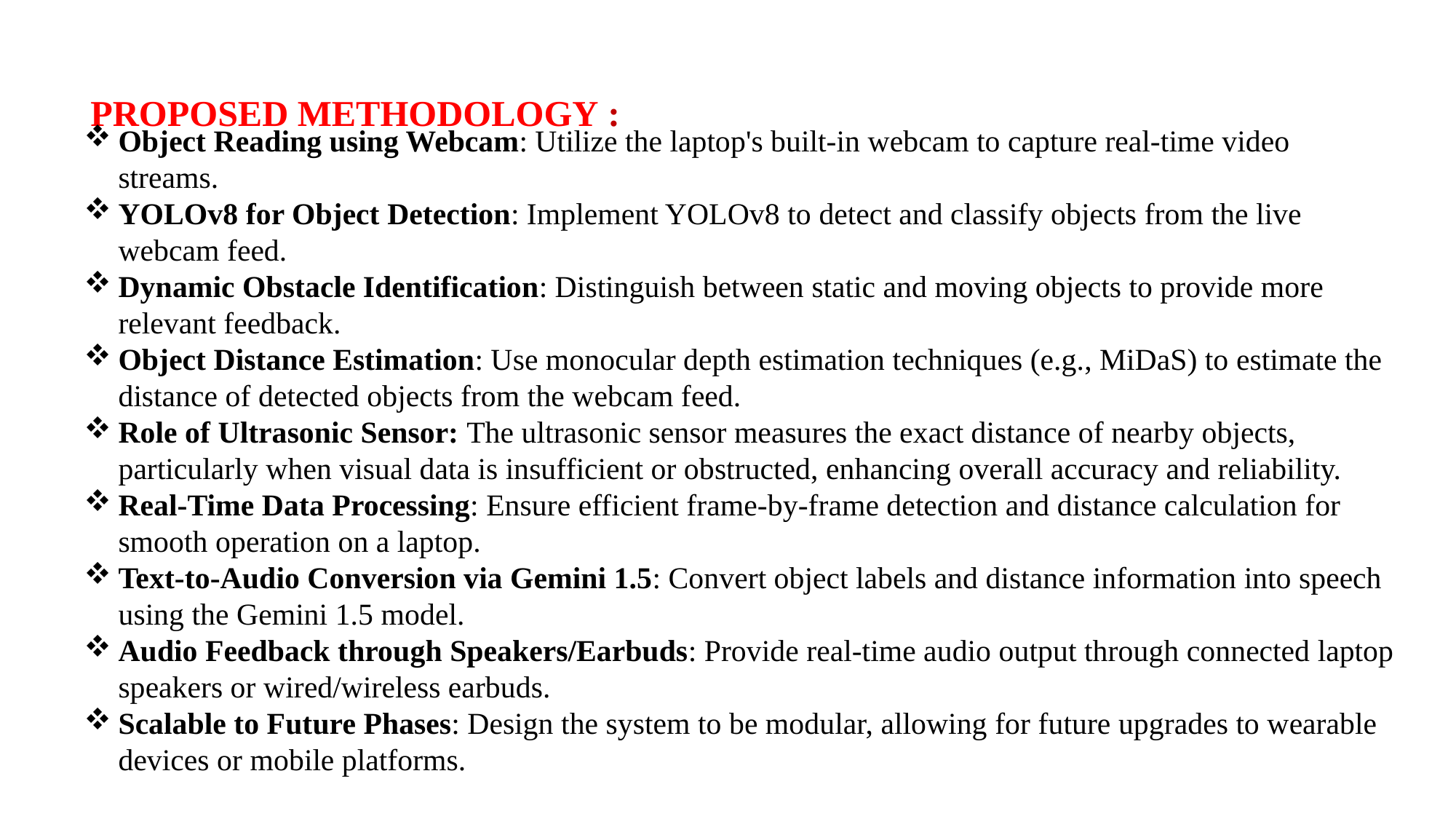

PROPOSED METHODOLOGY :
Object Reading using Webcam: Utilize the laptop's built-in webcam to capture real-time video streams.
YOLOv8 for Object Detection: Implement YOLOv8 to detect and classify objects from the live webcam feed.
Dynamic Obstacle Identification: Distinguish between static and moving objects to provide more relevant feedback.
Object Distance Estimation: Use monocular depth estimation techniques (e.g., MiDaS) to estimate the distance of detected objects from the webcam feed.
Role of Ultrasonic Sensor: The ultrasonic sensor measures the exact distance of nearby objects, particularly when visual data is insufficient or obstructed, enhancing overall accuracy and reliability.
Real-Time Data Processing: Ensure efficient frame-by-frame detection and distance calculation for smooth operation on a laptop.
Text-to-Audio Conversion via Gemini 1.5: Convert object labels and distance information into speech using the Gemini 1.5 model.
Audio Feedback through Speakers/Earbuds: Provide real-time audio output through connected laptop speakers or wired/wireless earbuds.
Scalable to Future Phases: Design the system to be modular, allowing for future upgrades to wearable devices or mobile platforms.